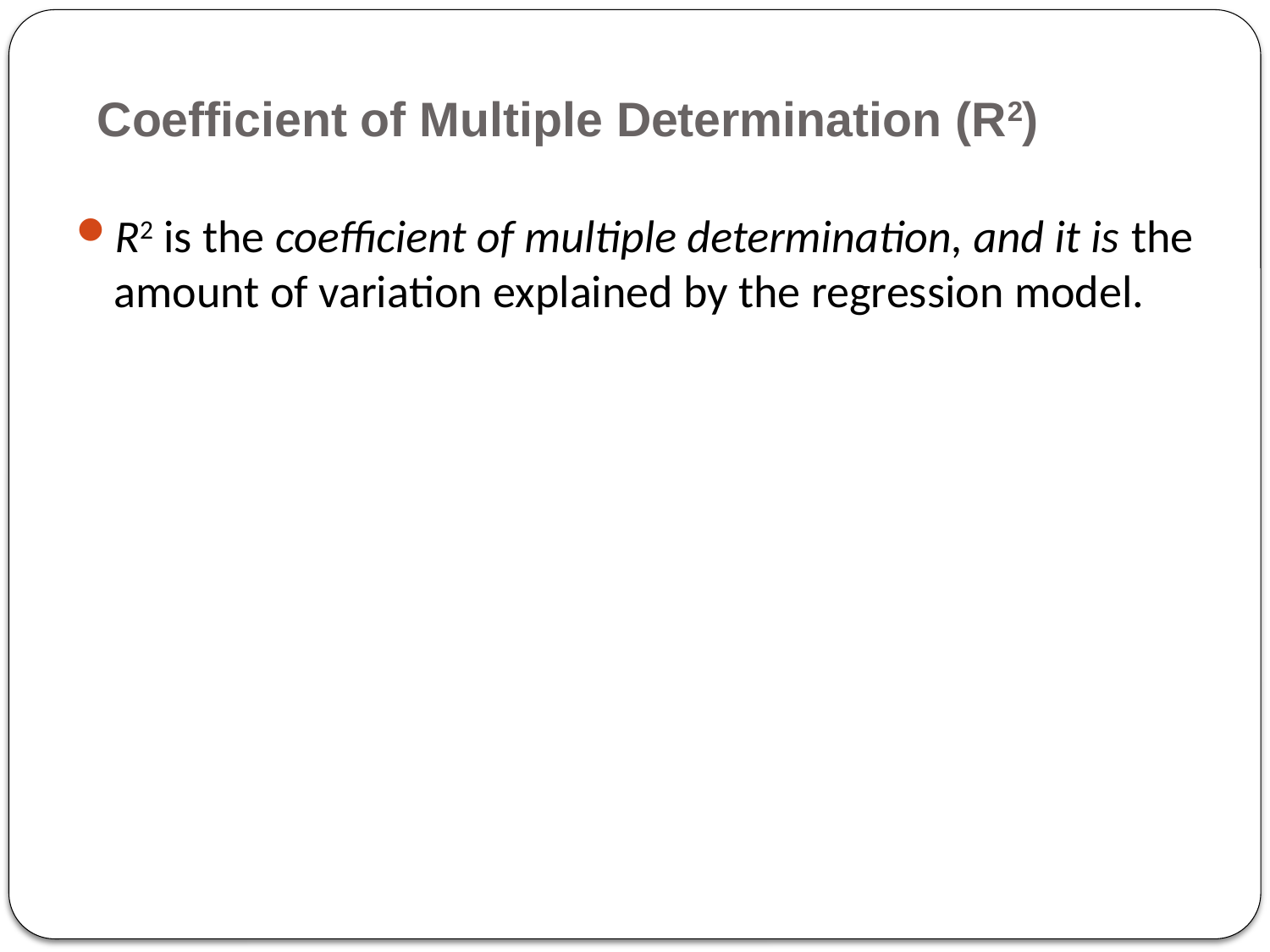

# Coefficient of Multiple Determination (R2)
R2 is the coefficient of multiple determination, and it is the amount of variation explained by the regression model.